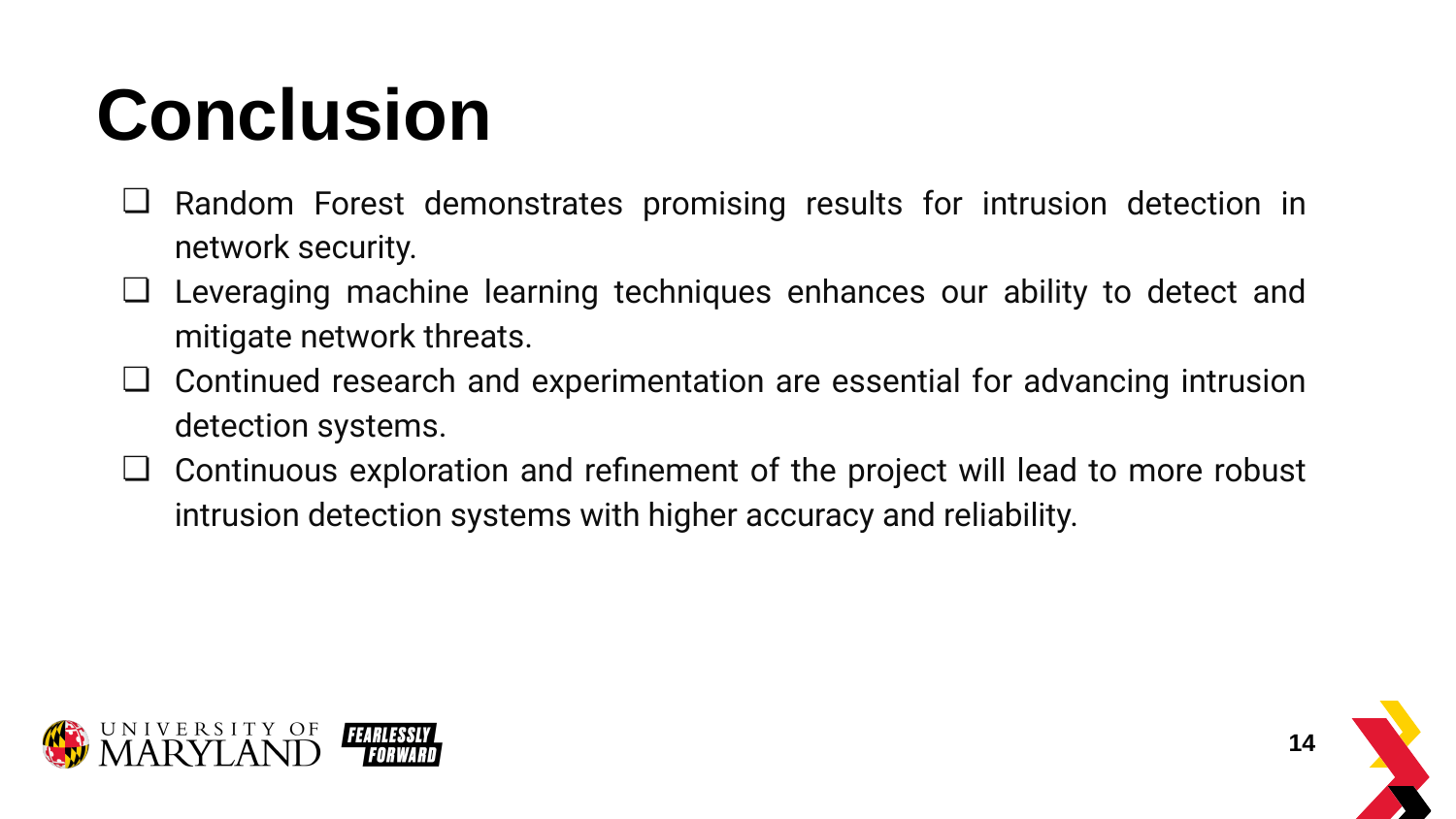

# Conclusion
Random Forest demonstrates promising results for intrusion detection in network security.
Leveraging machine learning techniques enhances our ability to detect and mitigate network threats.
Continued research and experimentation are essential for advancing intrusion detection systems.
Continuous exploration and refinement of the project will lead to more robust intrusion detection systems with higher accuracy and reliability.

14